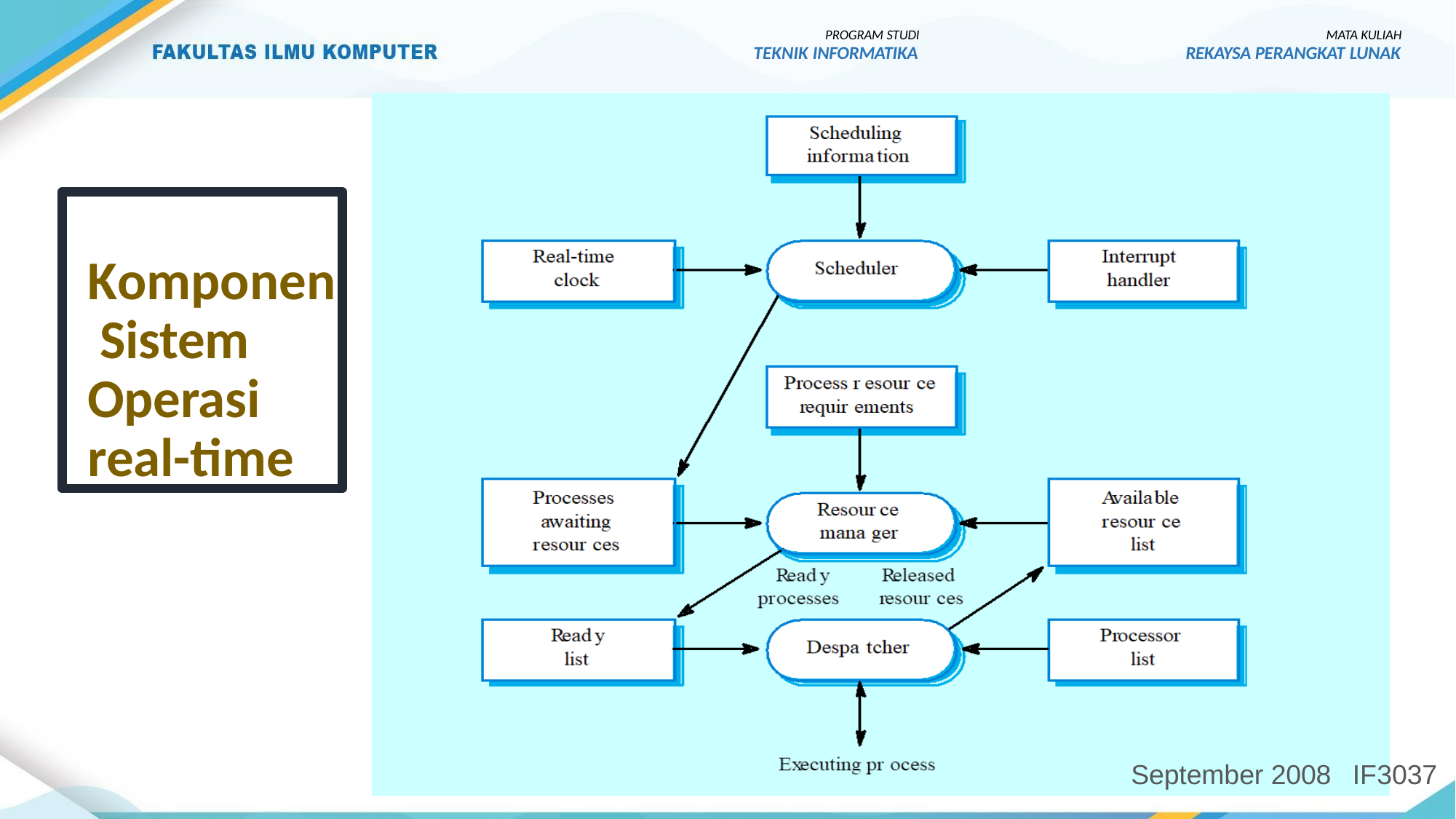

PROGRAM STUDI
TEKNIK INFORMATIKA
MATA KULIAH
REKAYSA PERANGKAT LUNAK

Komponen  Sistem  Operasi  real-time
September 2008
IF3037